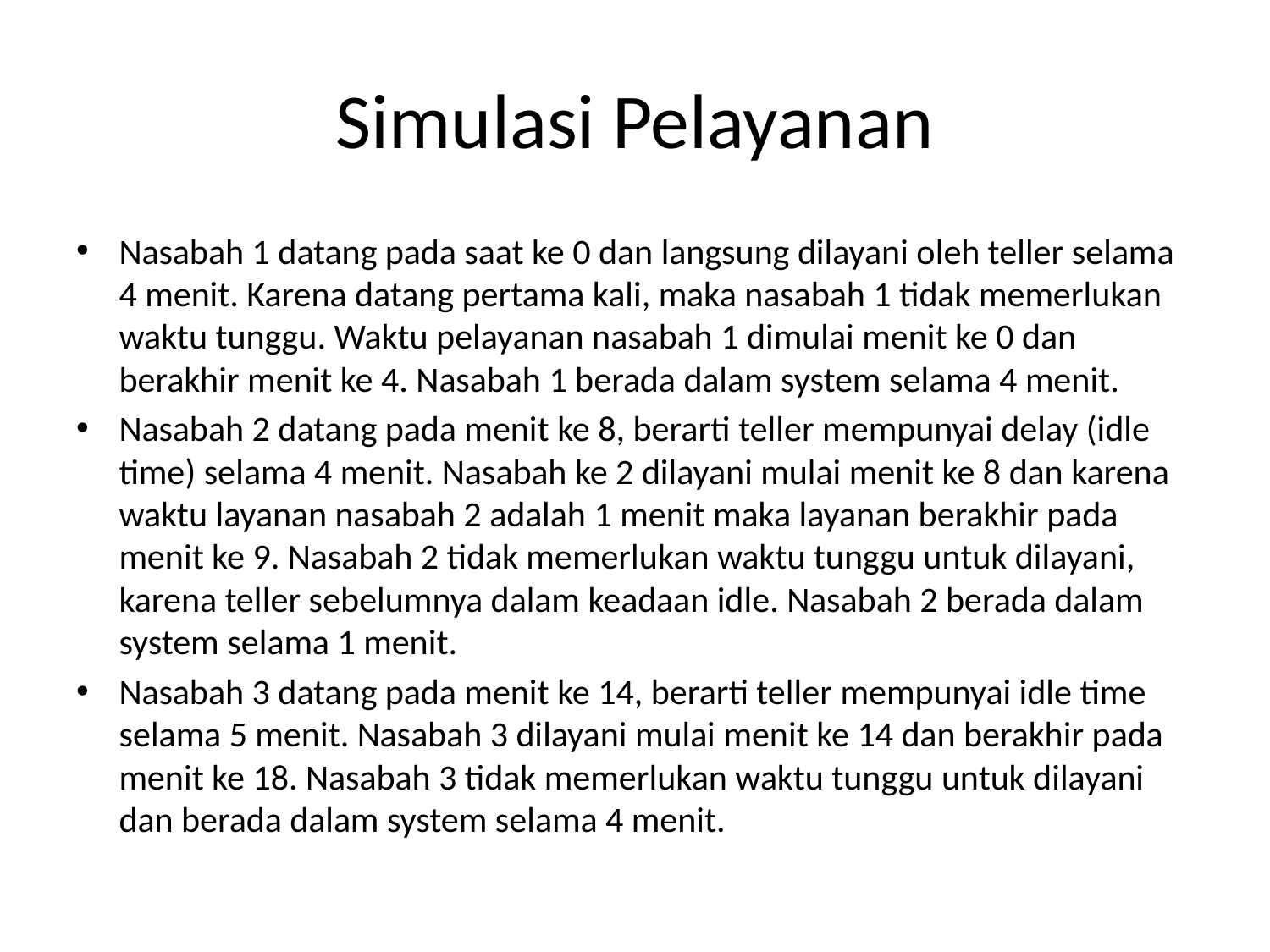

# Simulasi Pelayanan
Nasabah 1 datang pada saat ke 0 dan langsung dilayani oleh teller selama 4 menit. Karena datang pertama kali, maka nasabah 1 tidak memerlukan waktu tunggu. Waktu pelayanan nasabah 1 dimulai menit ke 0 dan berakhir menit ke 4. Nasabah 1 berada dalam system selama 4 menit.
Nasabah 2 datang pada menit ke 8, berarti teller mempunyai delay (idle time) selama 4 menit. Nasabah ke 2 dilayani mulai menit ke 8 dan karena waktu layanan nasabah 2 adalah 1 menit maka layanan berakhir pada menit ke 9. Nasabah 2 tidak memerlukan waktu tunggu untuk dilayani, karena teller sebelumnya dalam keadaan idle. Nasabah 2 berada dalam system selama 1 menit.
Nasabah 3 datang pada menit ke 14, berarti teller mempunyai idle time selama 5 menit. Nasabah 3 dilayani mulai menit ke 14 dan berakhir pada menit ke 18. Nasabah 3 tidak memerlukan waktu tunggu untuk dilayani dan berada dalam system selama 4 menit.